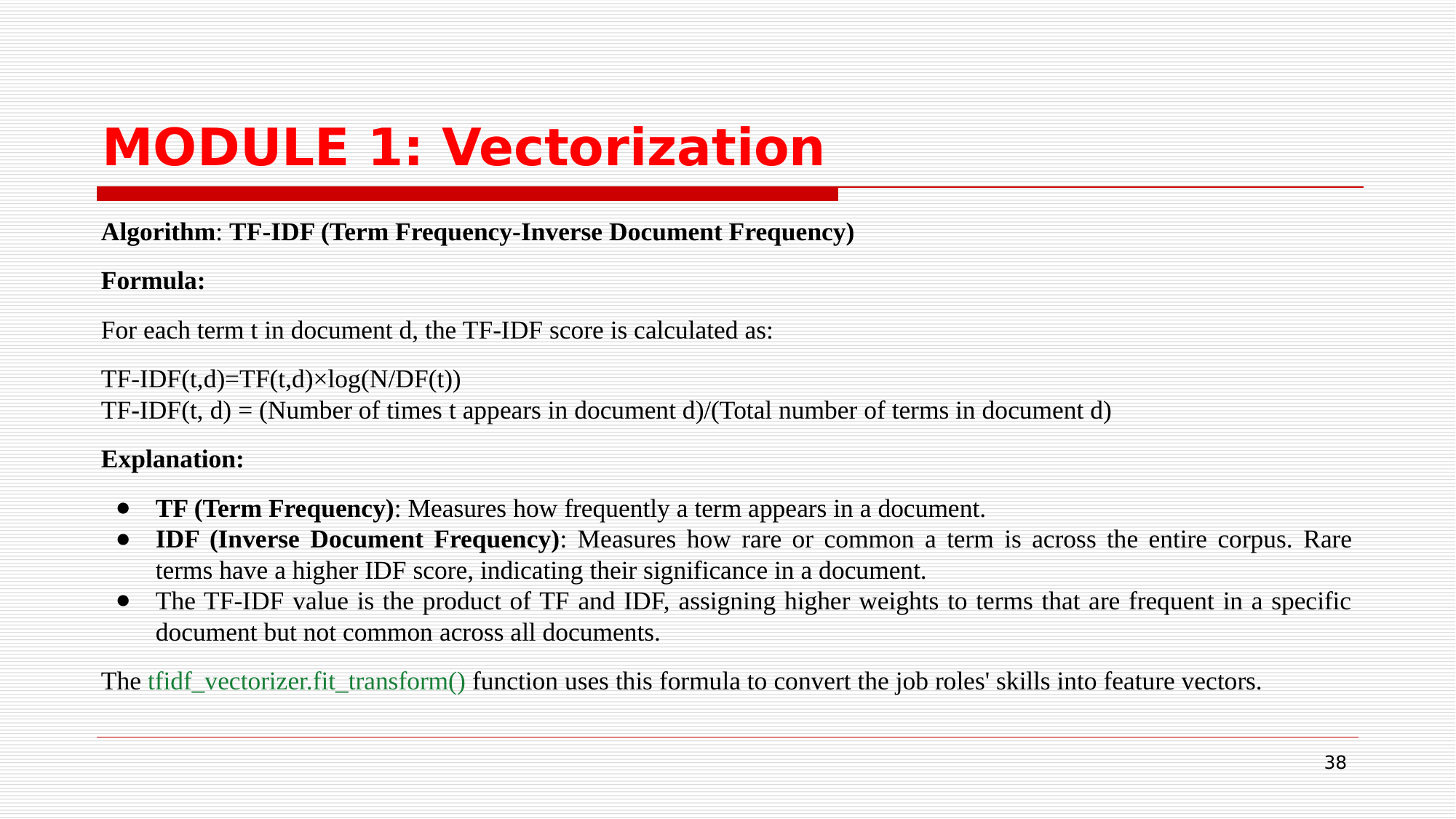

# MODULE 1: Vectorization
Algorithm: TF-IDF (Term Frequency-Inverse Document Frequency)
Formula:
For each term t in document d, the TF-IDF score is calculated as:
TF-IDF(t,d)=TF(t,d)×log⁡(N/DF(t))
TF-IDF(t, d) = (Number of times t appears in document d)/(Total number of terms in document d)
Explanation:
TF (Term Frequency): Measures how frequently a term appears in a document.
IDF (Inverse Document Frequency): Measures how rare or common a term is across the entire corpus. Rare terms have a higher IDF score, indicating their significance in a document.
The TF-IDF value is the product of TF and IDF, assigning higher weights to terms that are frequent in a specific document but not common across all documents.
The tfidf_vectorizer.fit_transform() function uses this formula to convert the job roles' skills into feature vectors.

38